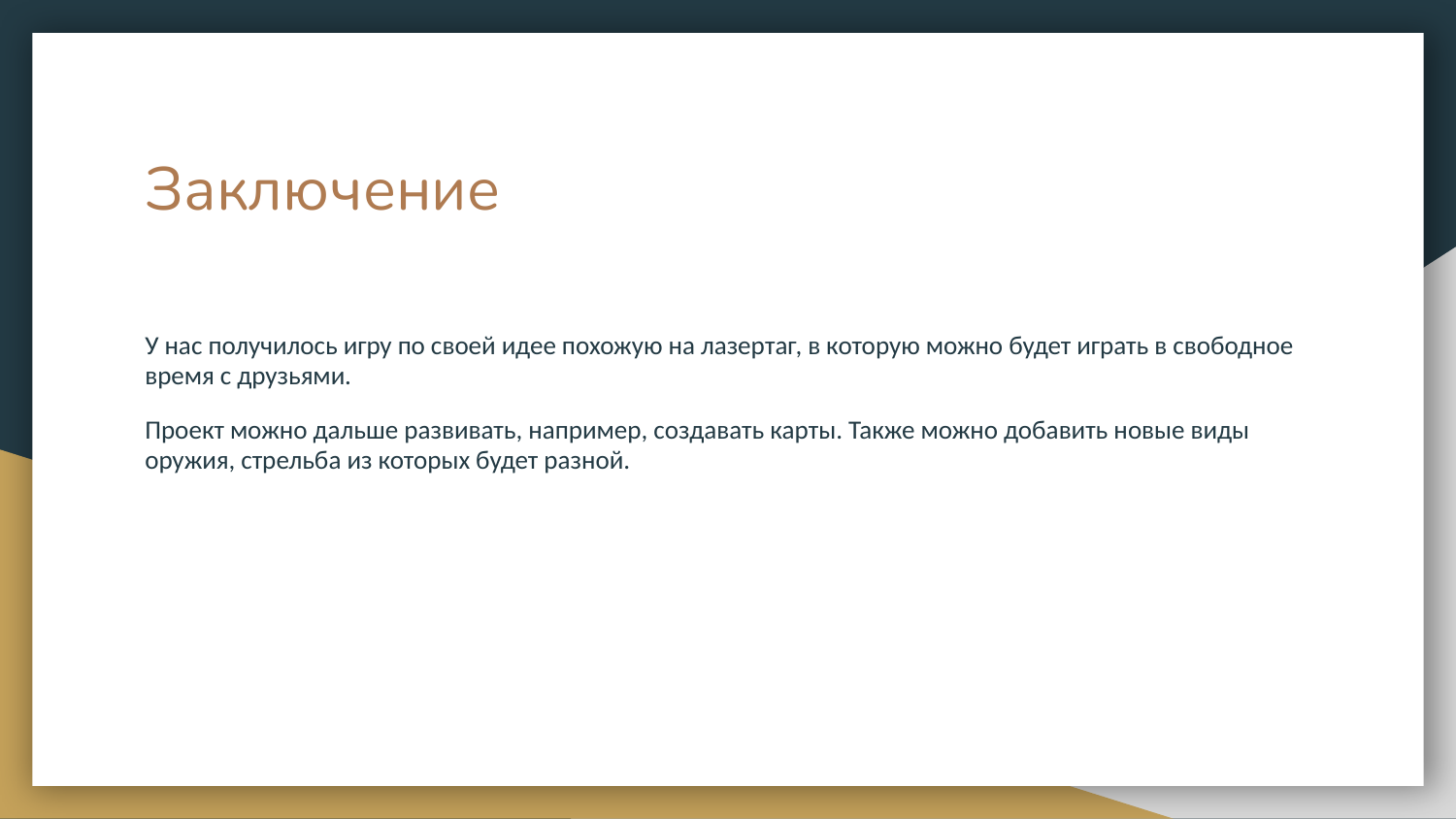

# Заключение
У нас получилось игру по своей идее похожую на лазертаг, в которую можно будет играть в свободное время с друзьями.
Проект можно дальше развивать, например, создавать карты. Также можно добавить новые виды оружия, стрельба из которых будет разной.